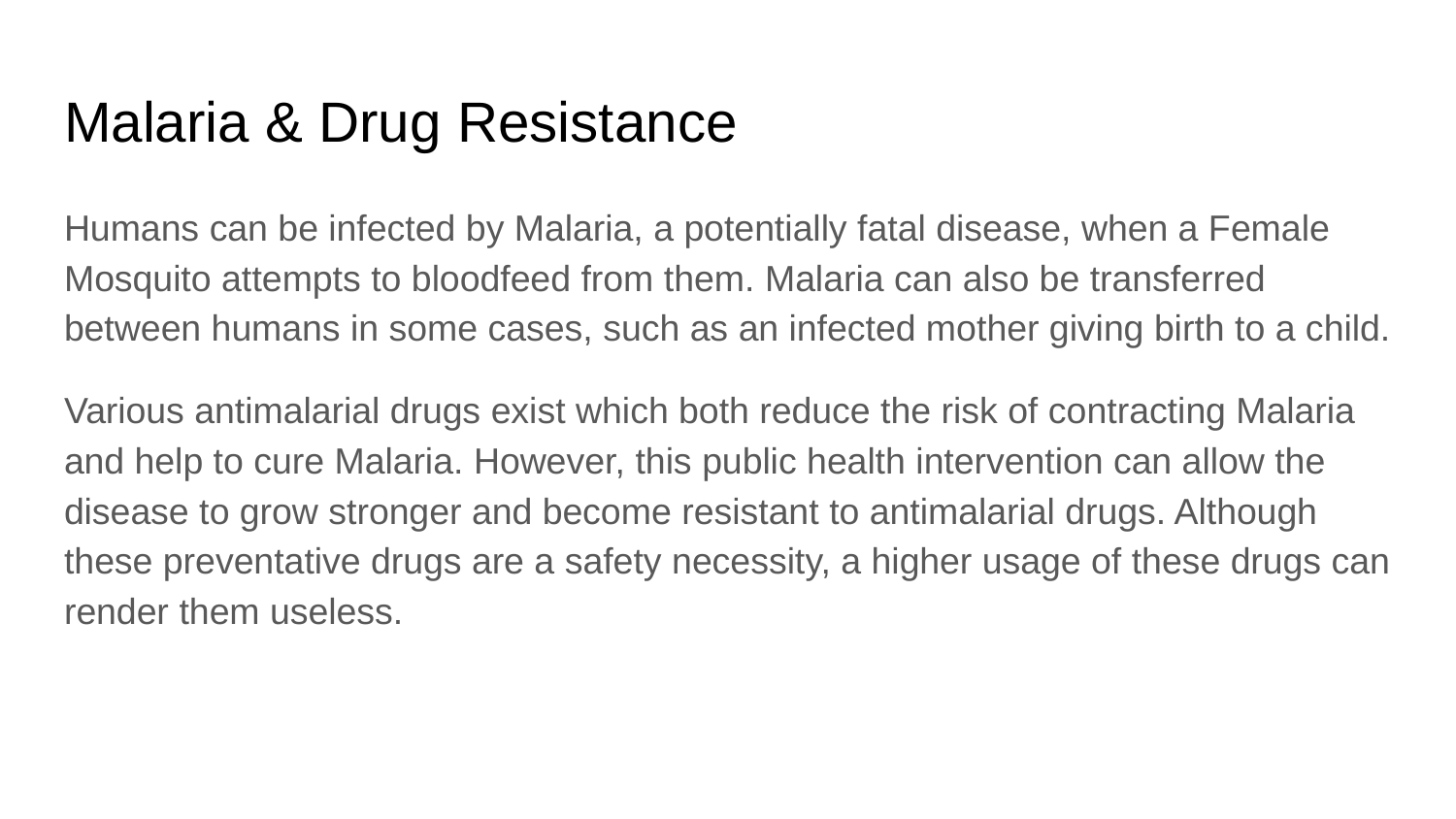

# Malaria & Drug Resistance
Humans can be infected by Malaria, a potentially fatal disease, when a Female Mosquito attempts to bloodfeed from them. Malaria can also be transferred between humans in some cases, such as an infected mother giving birth to a child.
Various antimalarial drugs exist which both reduce the risk of contracting Malaria and help to cure Malaria. However, this public health intervention can allow the disease to grow stronger and become resistant to antimalarial drugs. Although these preventative drugs are a safety necessity, a higher usage of these drugs can render them useless.